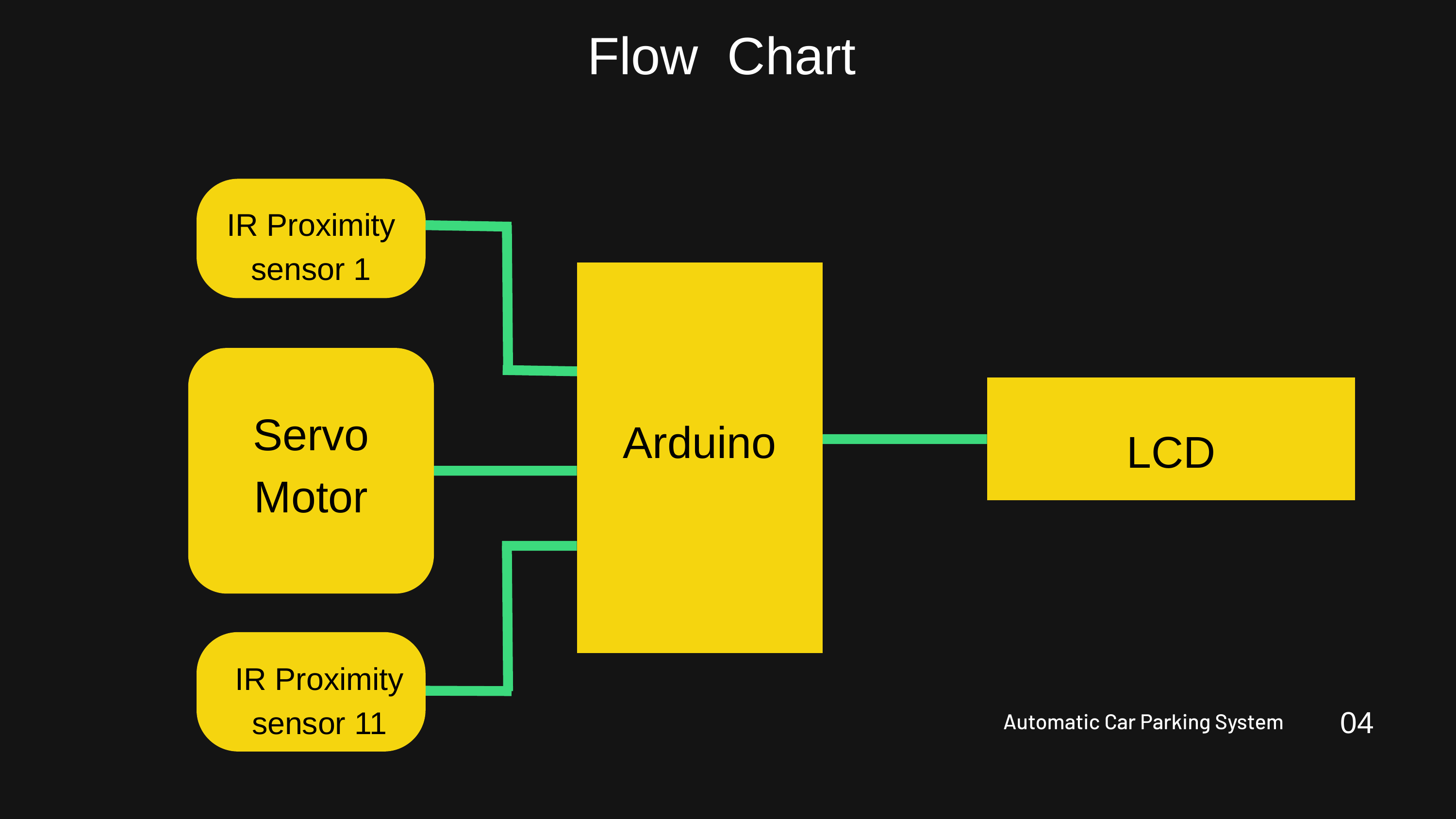

Flow  Chart

IR Proximity
sensor 1

Arduino

Servo Motor

LCD

IR Proximity
sensor 11

04
Automatic Car Parking System